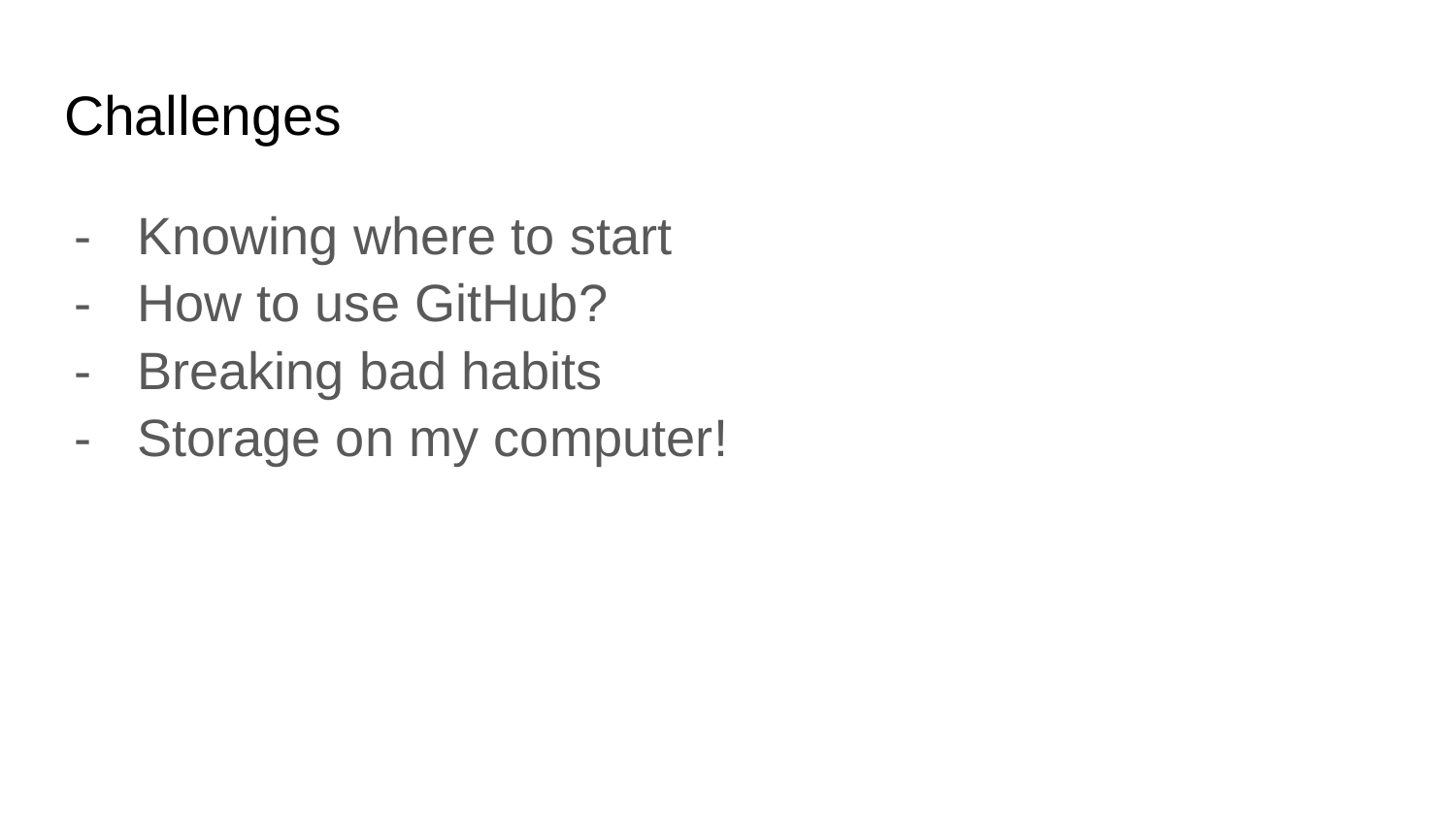

# Challenges
Knowing where to start
How to use GitHub?
Breaking bad habits
Storage on my computer!